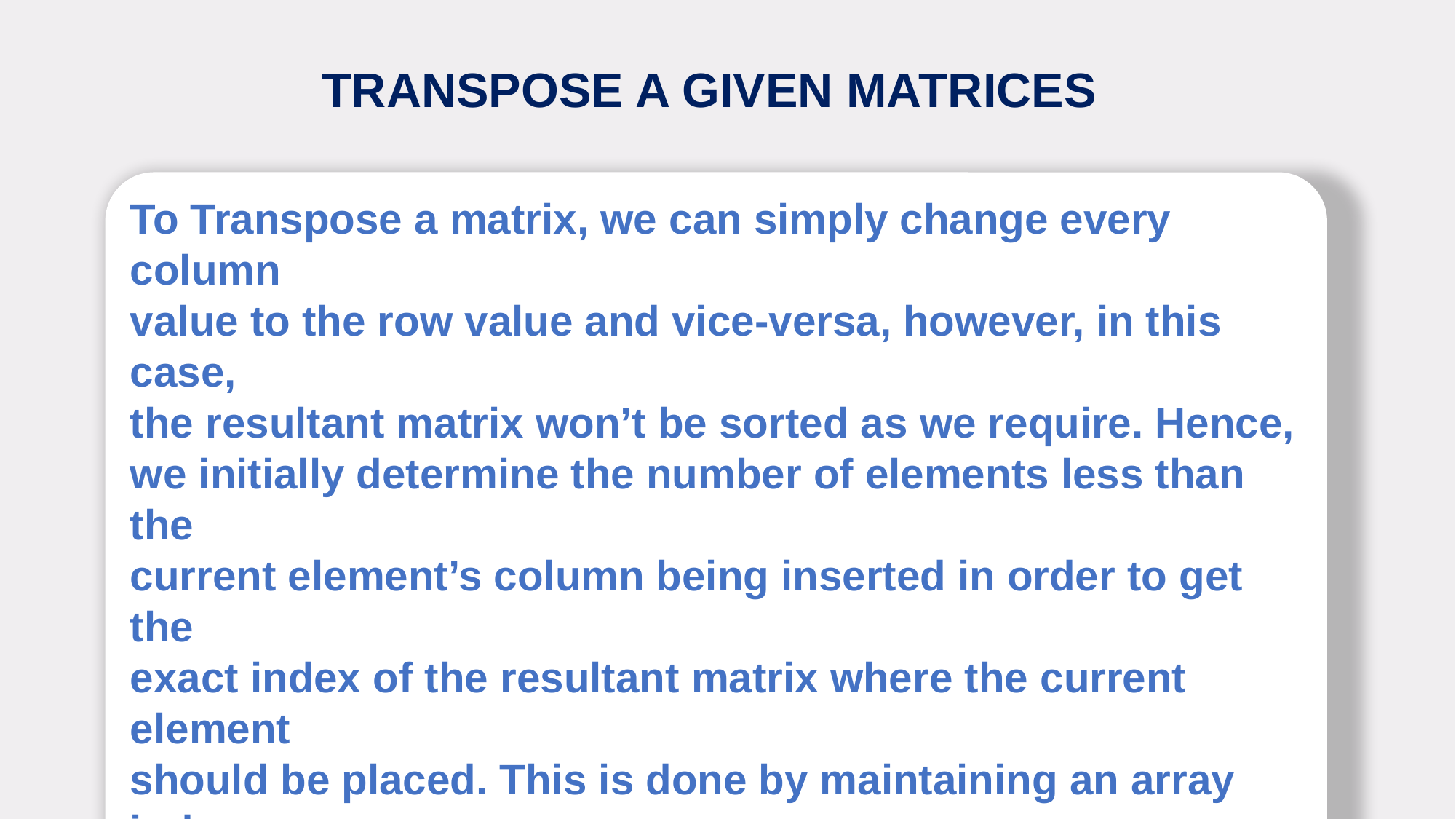

TRANSPOSE A GIVEN MATRICES
To Transpose a matrix, we can simply change every column
value to the row value and vice-versa, however, in this case,
the resultant matrix won’t be sorted as we require. Hence,
we initially determine the number of elements less than the
current element’s column being inserted in order to get the
exact index of the resultant matrix where the current element
should be placed. This is done by maintaining an array index
[] whose ith value indicates the number of elements in the
matrix less than the column i.